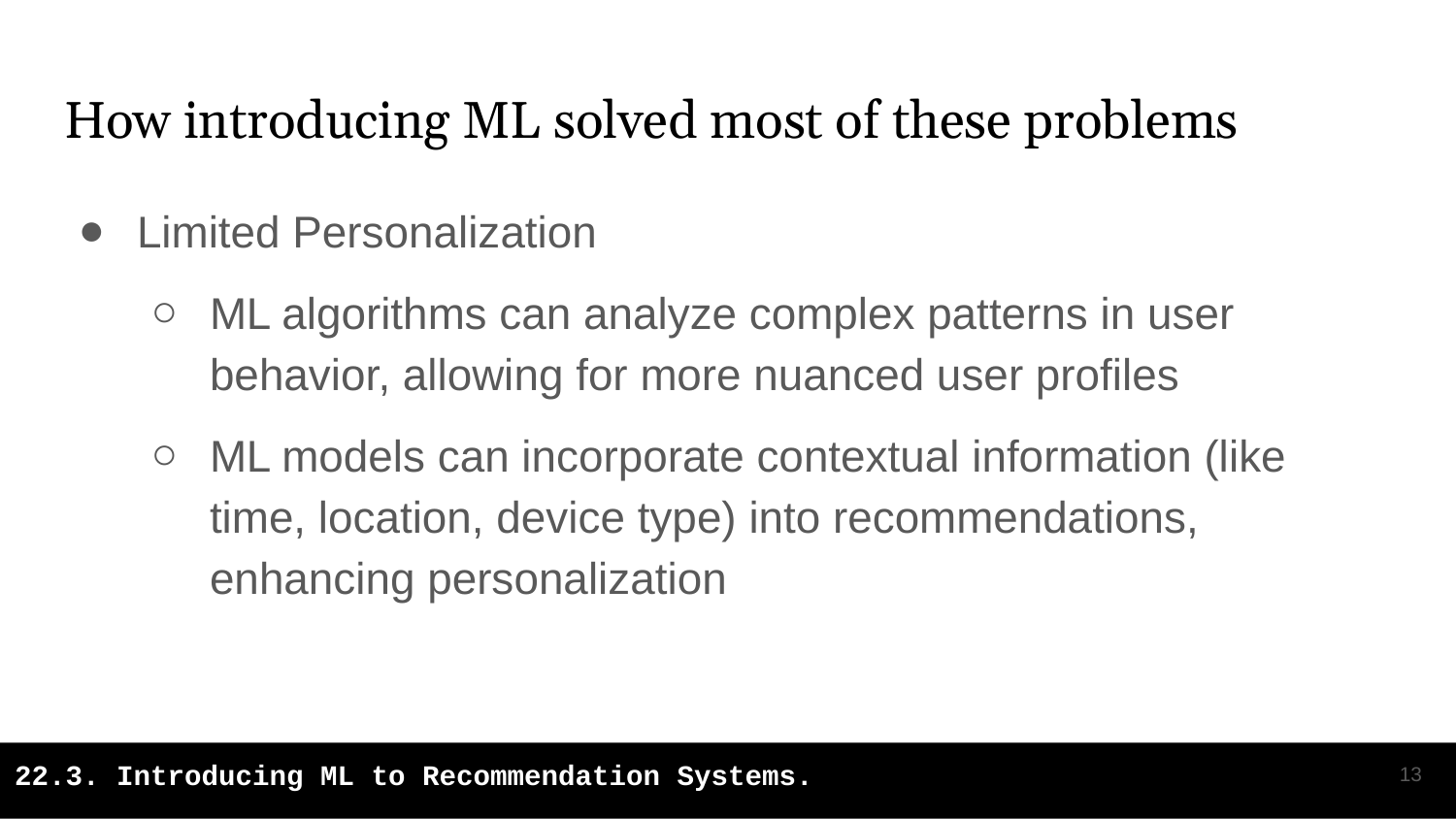

# How introducing ML solved most of these problems
Limited Personalization
ML algorithms can analyze complex patterns in user behavior, allowing for more nuanced user profiles
ML models can incorporate contextual information (like time, location, device type) into recommendations, enhancing personalization
13
22.3. Introducing ML to Recommendation Systems.